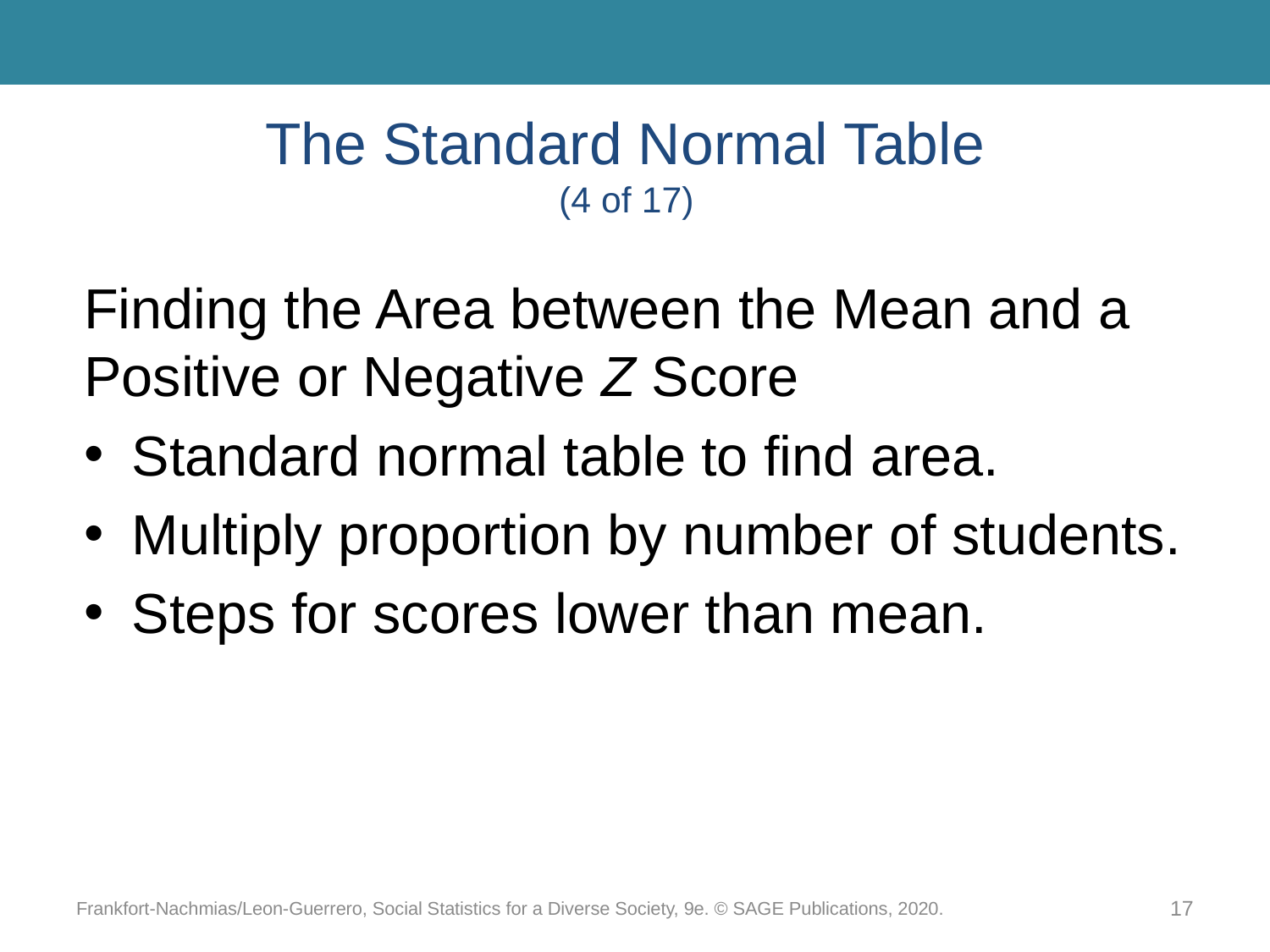

# The Standard Normal Table (4 of 17)
Finding the Area between the Mean and a Positive or Negative Z Score
Standard normal table to find area.
Multiply proportion by number of students.
Steps for scores lower than mean.

Frankfort-Nachmias/Leon-Guerrero, Social Statistics for a Diverse Society, 9e. © SAGE Publications, 2020.
17